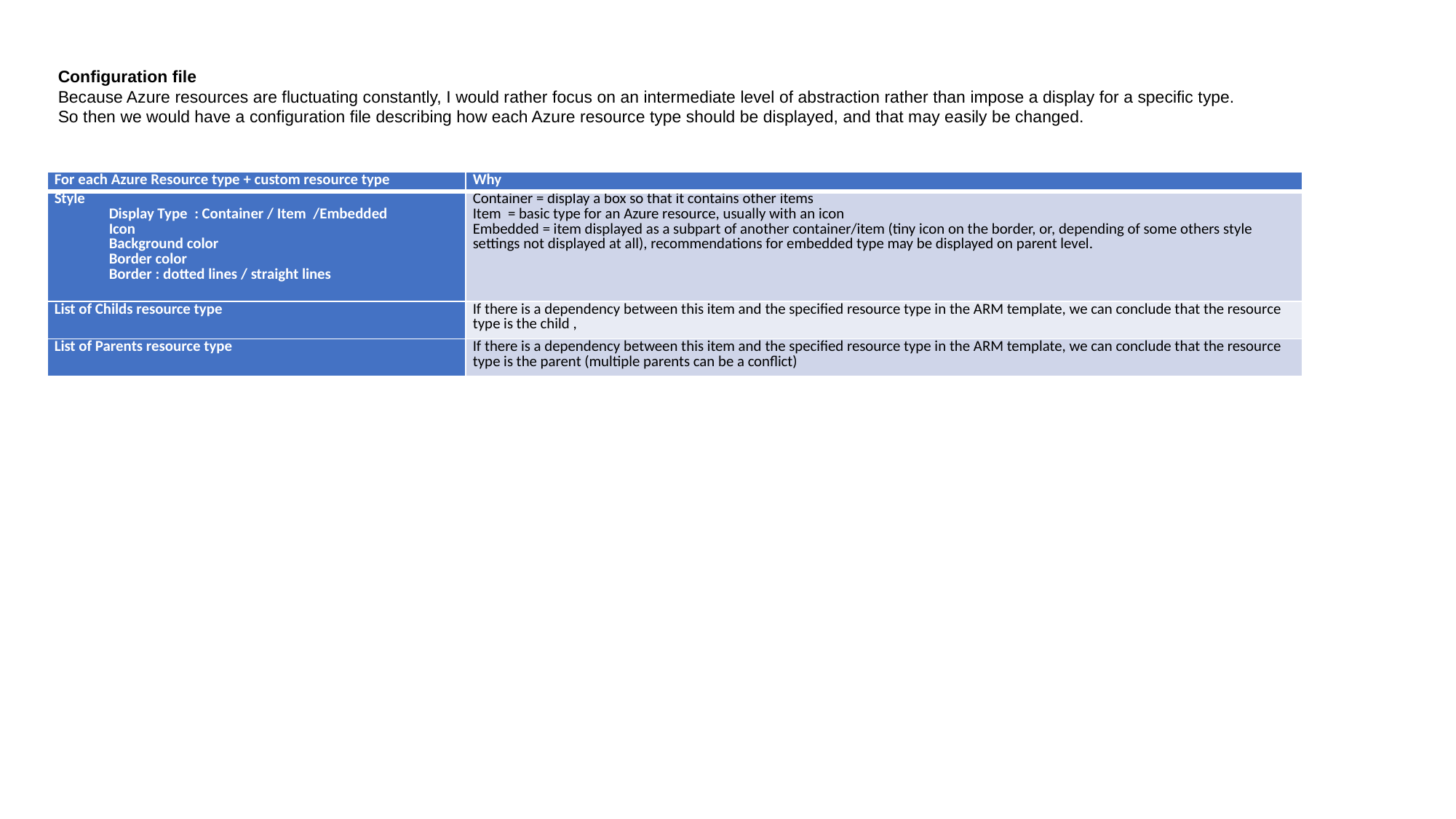

Configuration file
Because Azure resources are fluctuating constantly, I would rather focus on an intermediate level of abstraction rather than impose a display for a specific type.
So then we would have a configuration file describing how each Azure resource type should be displayed, and that may easily be changed.

| For each Azure Resource type + custom resource type | Why |
| --- | --- |
| Style Display Type  : Container / Item  /Embedded Icon Background color Border color Border : dotted lines / straight lines | Container = display a box so that it contains other items Item  = basic type for an Azure resource, usually with an icon Embedded = item displayed as a subpart of another container/item (tiny icon on the border, or, depending of some others style settings not displayed at all), recommendations for embedded type may be displayed on parent level. |
| List of Childs resource type | If there is a dependency between this item and the specified resource type in the ARM template, we can conclude that the resource type is the child , |
| List of Parents resource type | If there is a dependency between this item and the specified resource type in the ARM template, we can conclude that the resource type is the parent (multiple parents can be a conflict) |